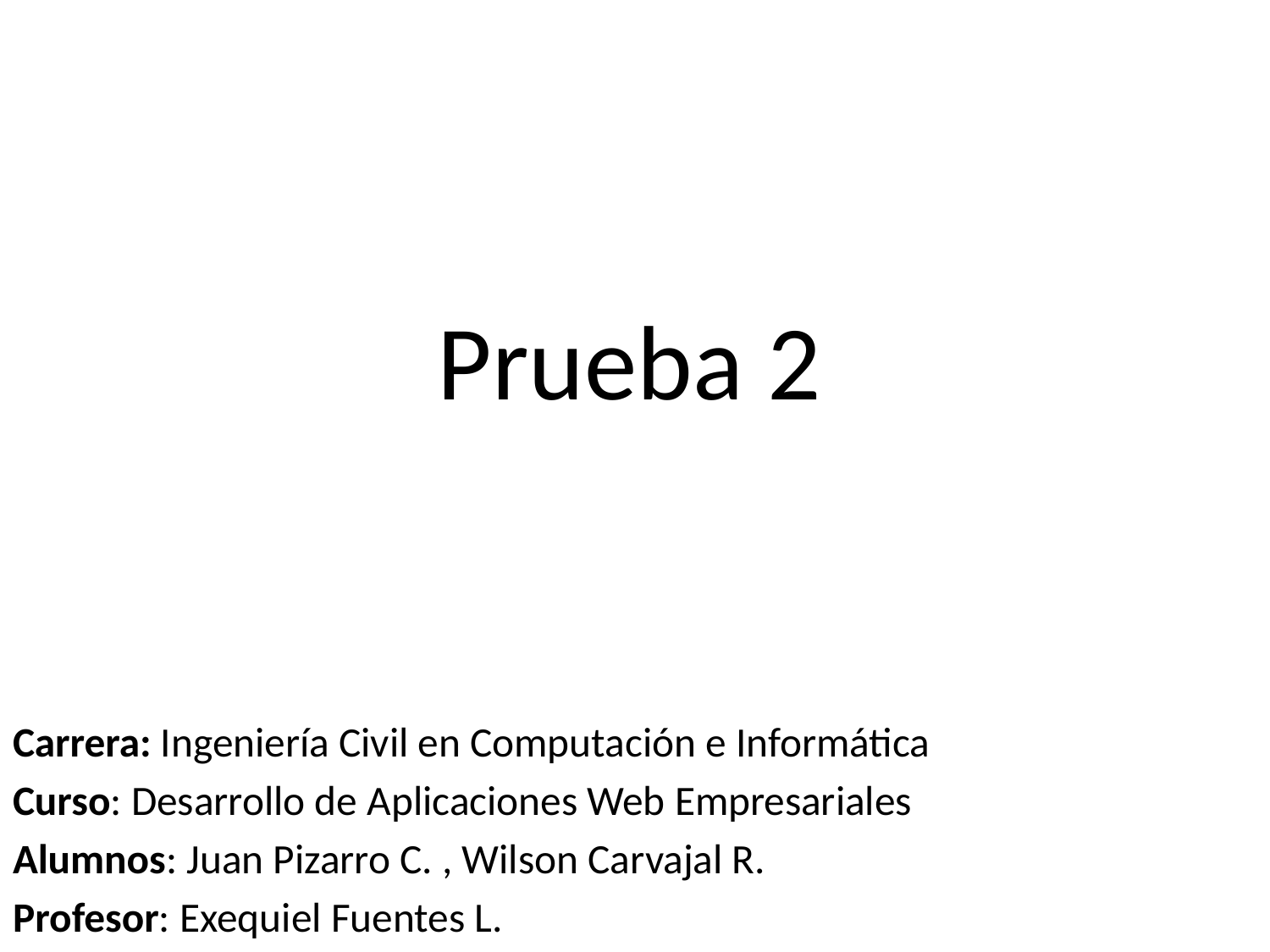

Prueba 2
Carrera: Ingeniería Civil en Computación e Informática
Curso: Desarrollo de Aplicaciones Web Empresariales
Alumnos: Juan Pizarro C. , Wilson Carvajal R.
Profesor: Exequiel Fuentes L.